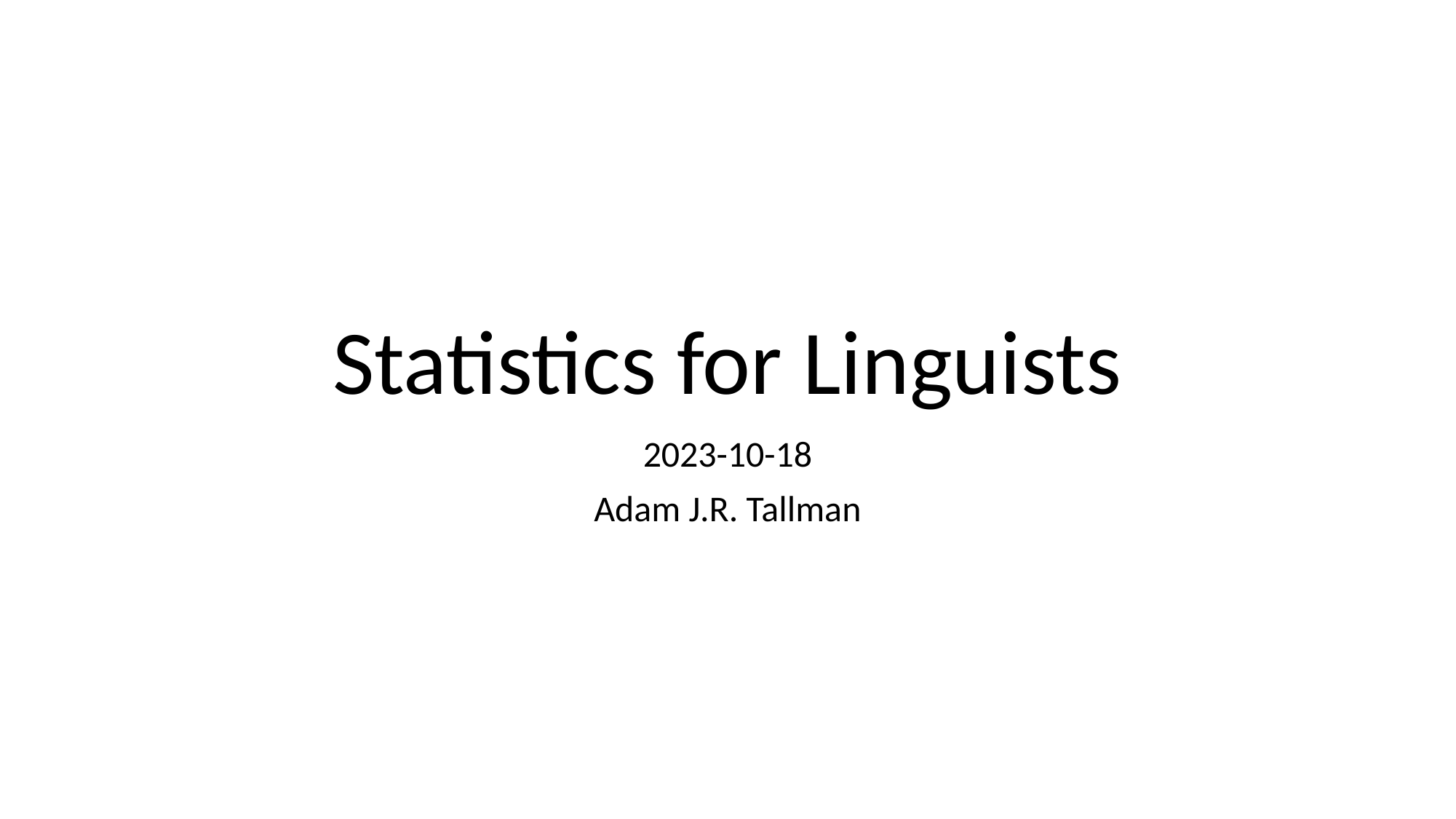

# Statistics for Linguists
2023-10-18
Adam J.R. Tallman